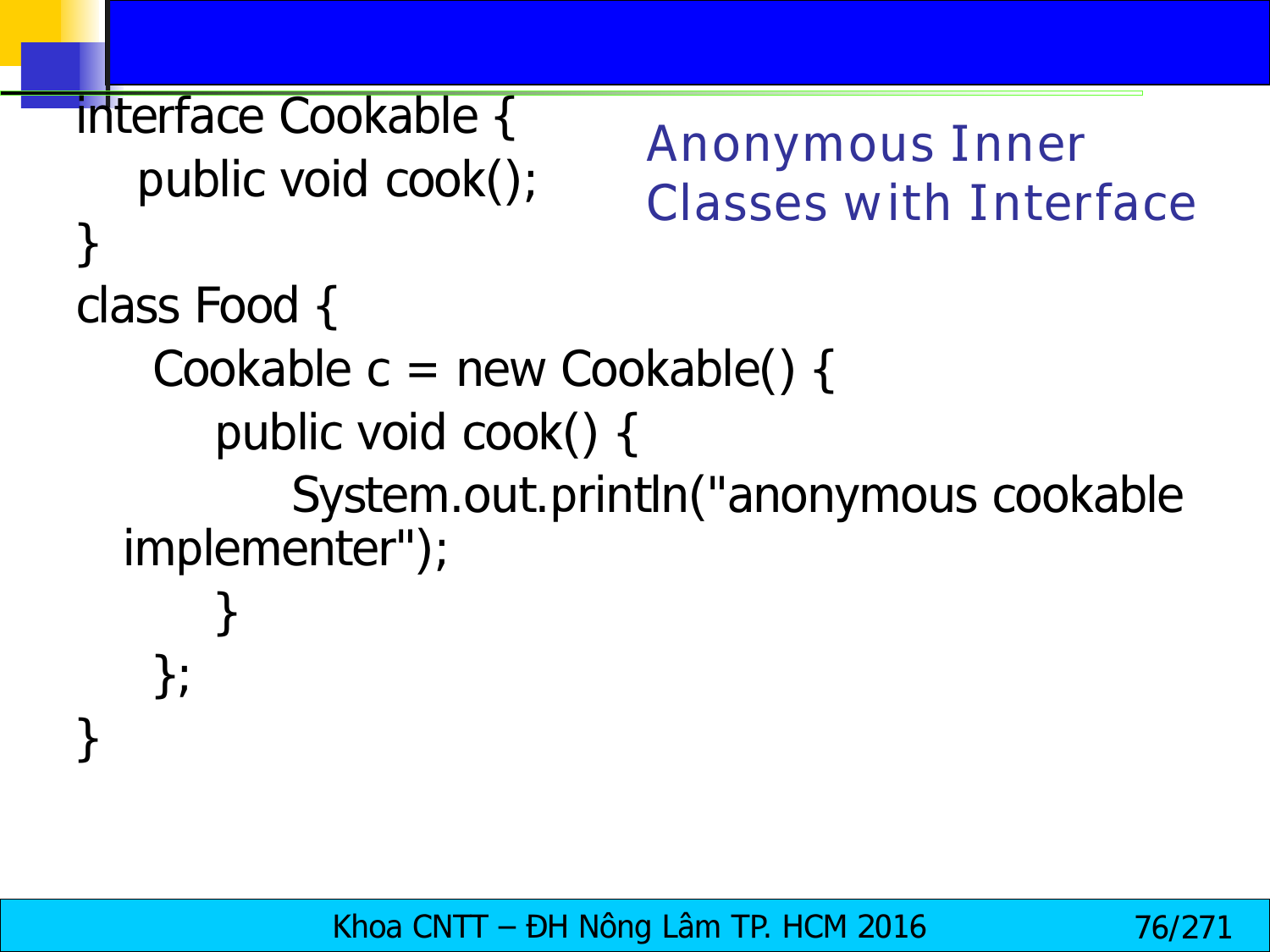

interface Cookable {
    public void cook();
}
class Food {
     Cookable c = new Cookable() {
         public void cook() {
              System.out.println("anonymous cookable implementer");
         }
     };
}
Anonymous Inner Classes with Interface